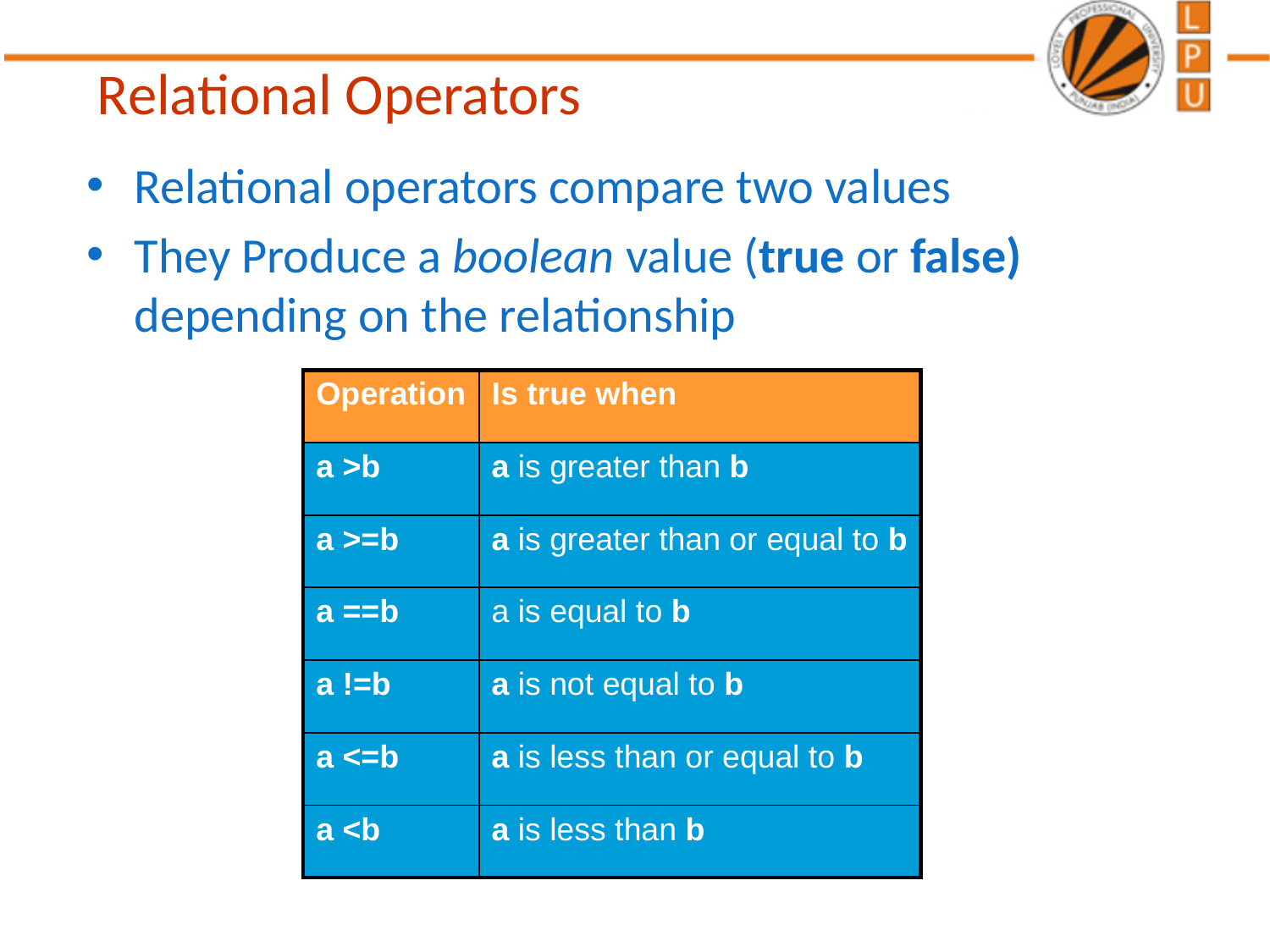

# Relational Operators
Relational operators compare two values
They Produce a boolean value (true or false) depending on the relationship
| Operation | Is true when |
| --- | --- |
| a >b | a is greater than b |
| a >=b | a is greater than or equal to b |
| a ==b | a is equal to b |
| a !=b | a is not equal to b |
| a <=b | a is less than or equal to b |
| a <b | a is less than b |